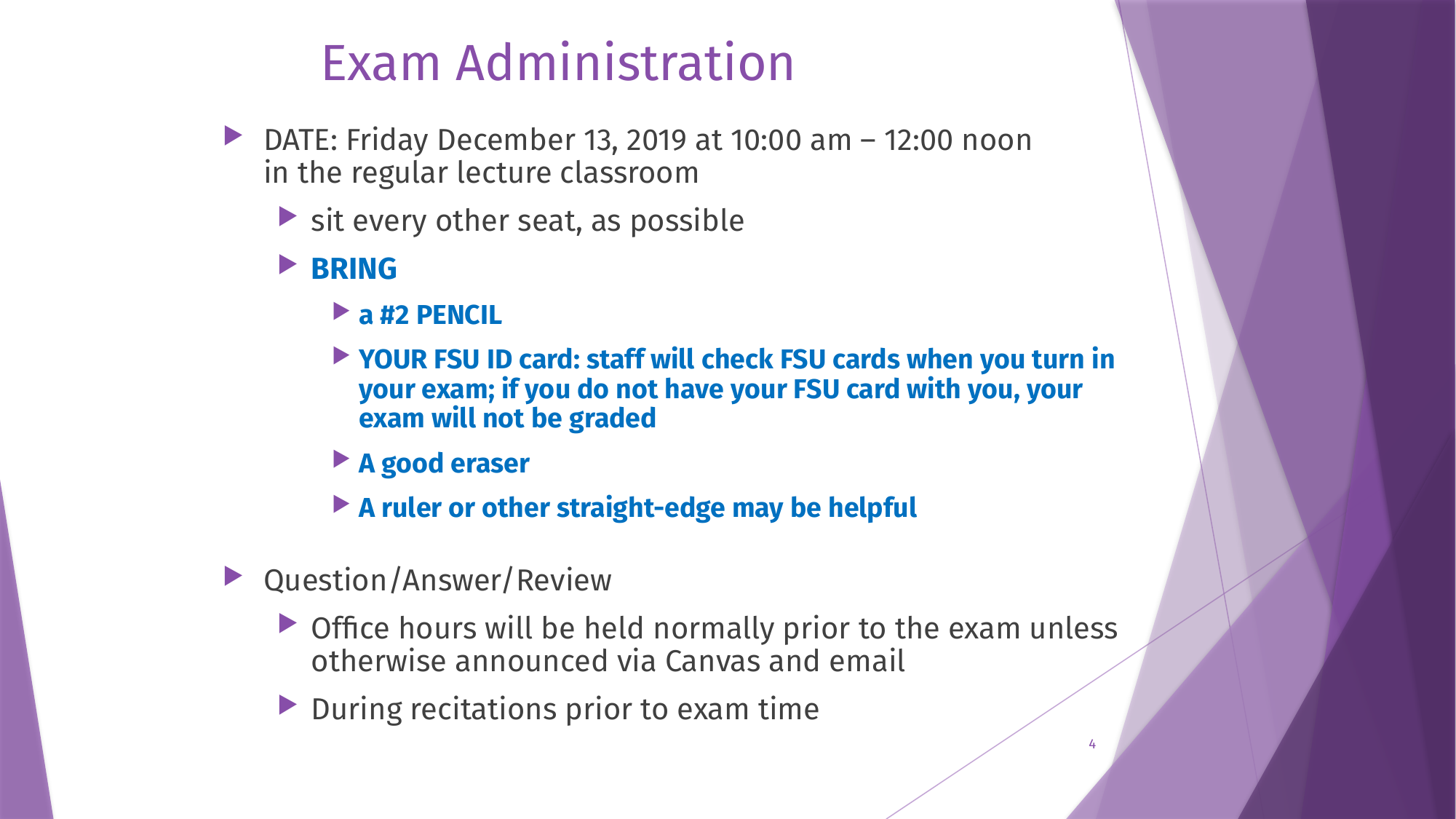

# Exam Administration
DATE: Friday December 13, 2019 at 10:00 am – 12:00 noon
in the regular lecture classroom
sit every other seat, as possible
BRING
a #2 PENCIL
YOUR FSU ID card: staff will check FSU cards when you turn in your exam; if you do not have your FSU card with you, your exam will not be graded
A good eraser
A ruler or other straight-edge may be helpful
Question/Answer/Review
Office hours will be held normally prior to the exam unless otherwise announced via Canvas and email
During recitations prior to exam time
4